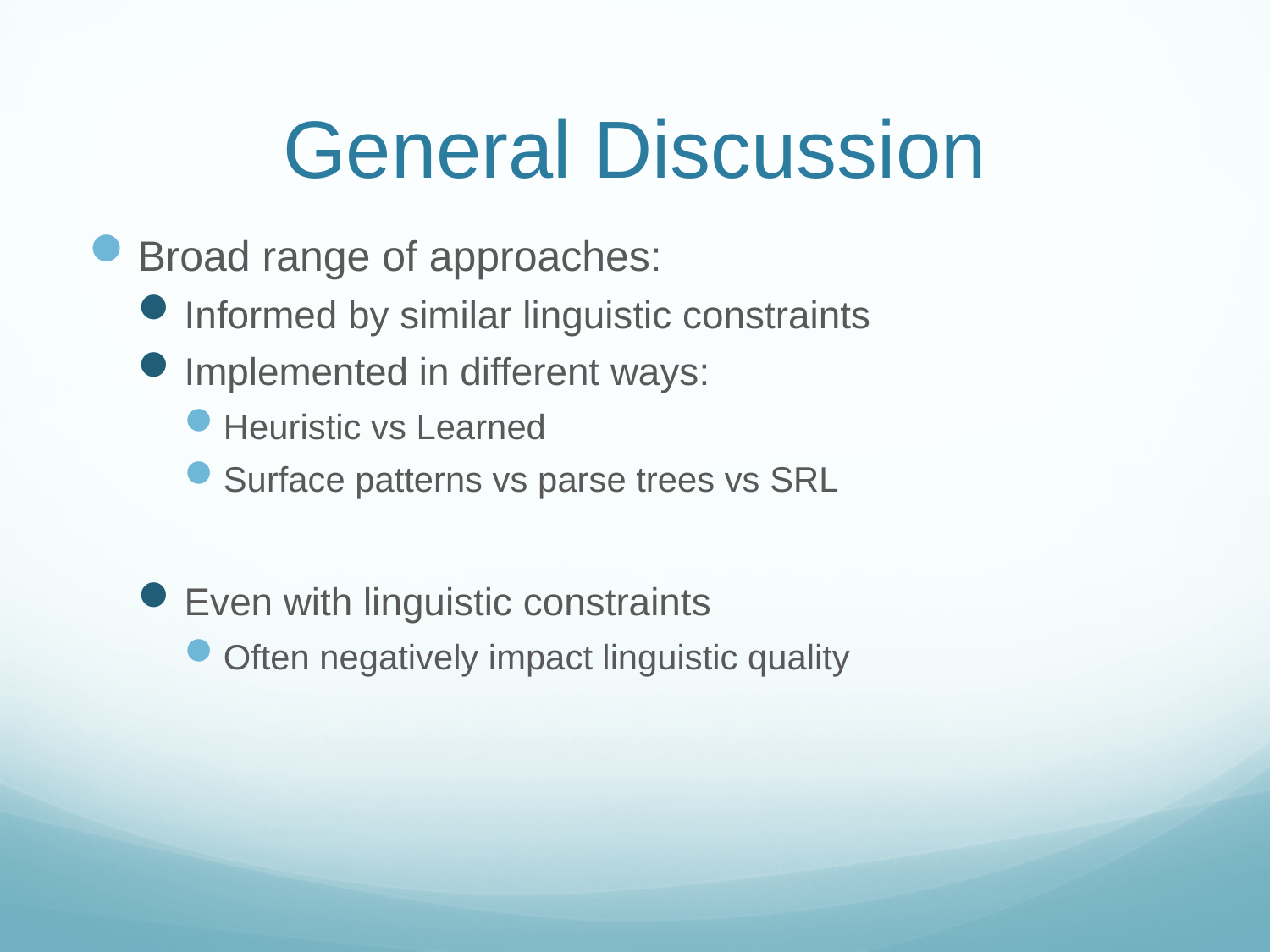

# General Discussion
Broad range of approaches:
Informed by similar linguistic constraints
Implemented in different ways:
Heuristic vs Learned
Surface patterns vs parse trees vs SRL

Even with linguistic constraints
Often negatively impact linguistic quality